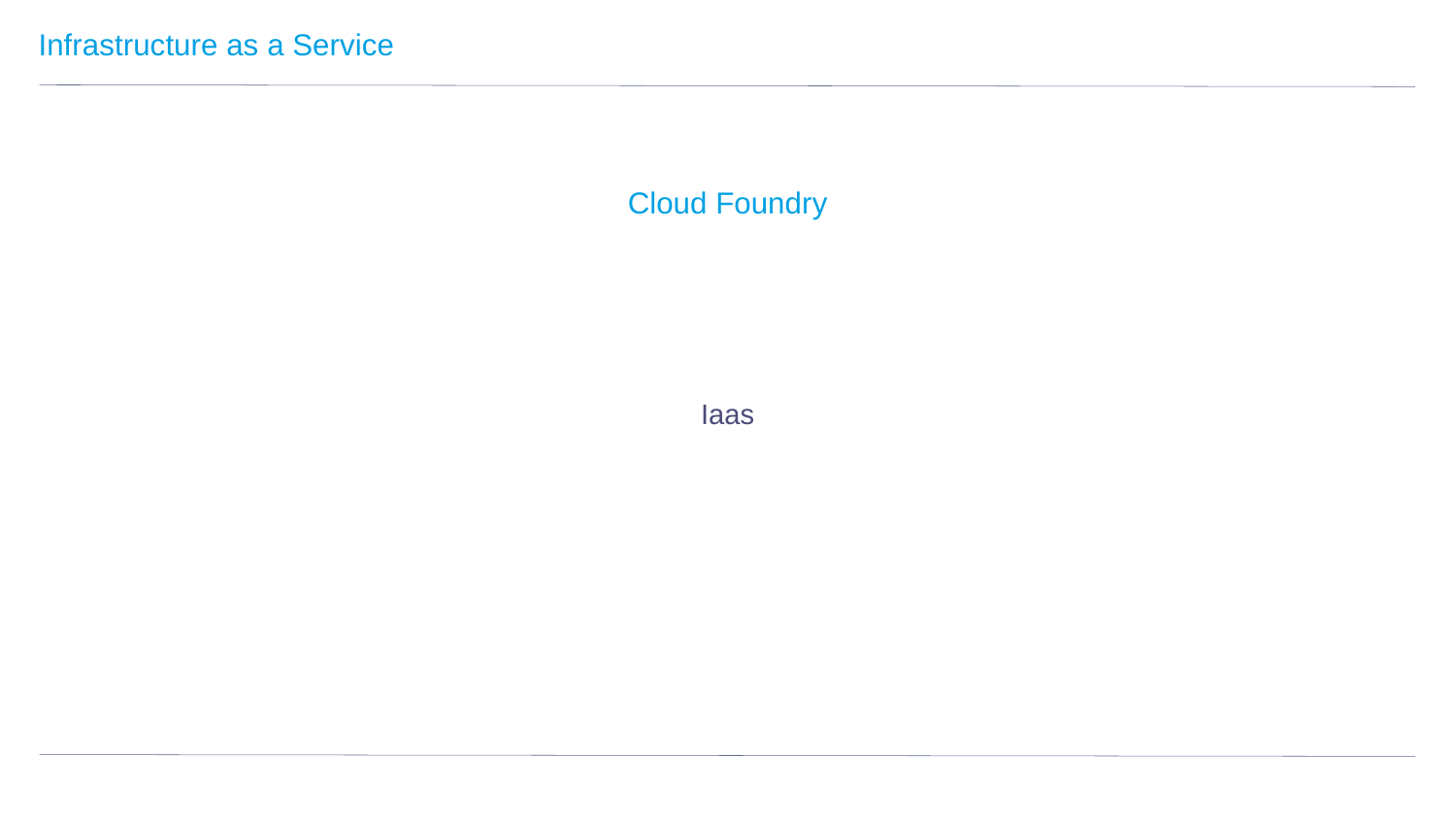

# Infrastructure as a Service
Cloud Foundry
Iaas